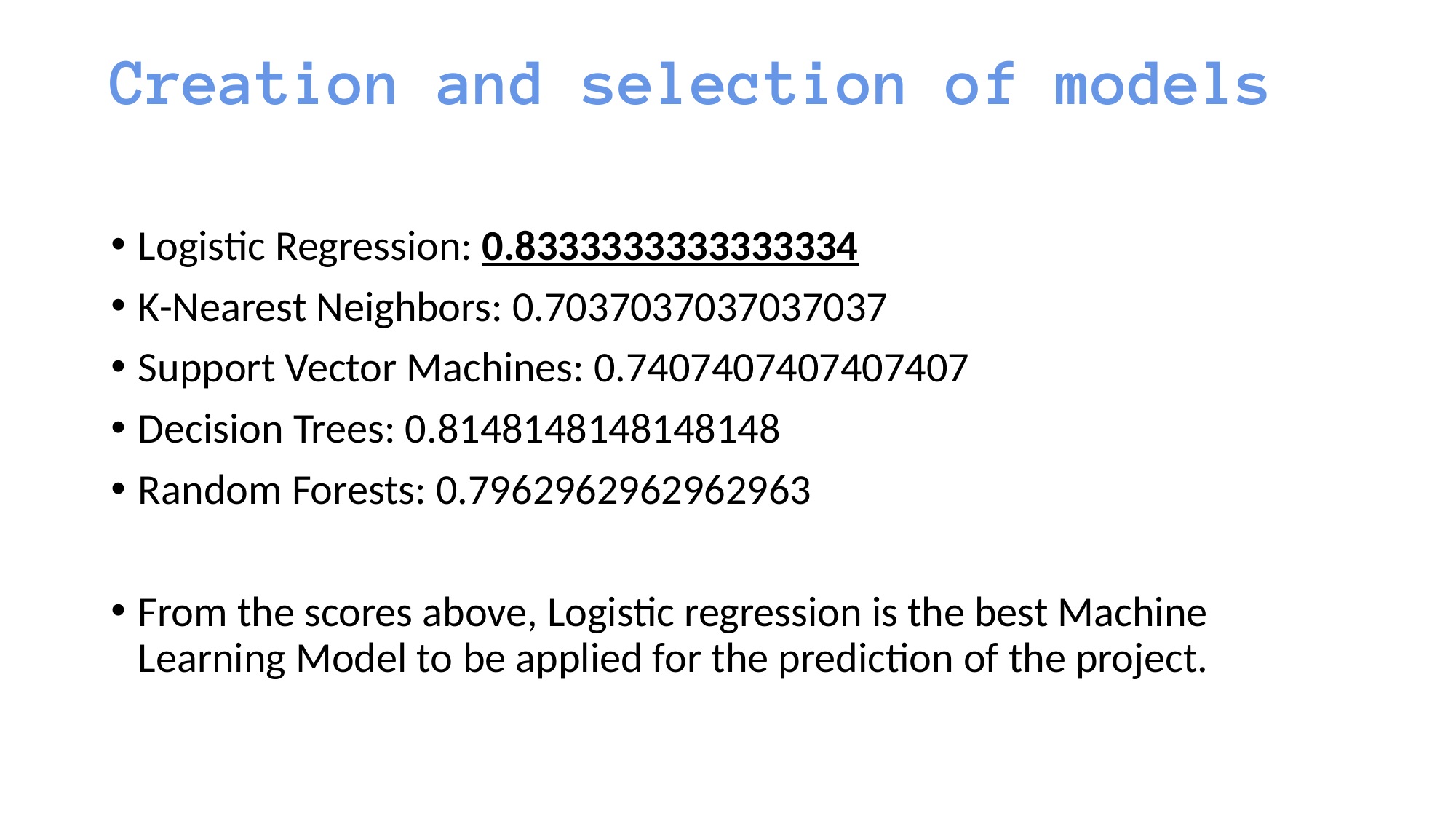

# Creation and selection of models
Logistic Regression: 0.8333333333333334
K-Nearest Neighbors: 0.7037037037037037
Support Vector Machines: 0.7407407407407407
Decision Trees: 0.8148148148148148
Random Forests: 0.7962962962962963

From the scores above, Logistic regression is the best Machine Learning Model to be applied for the prediction of the project.